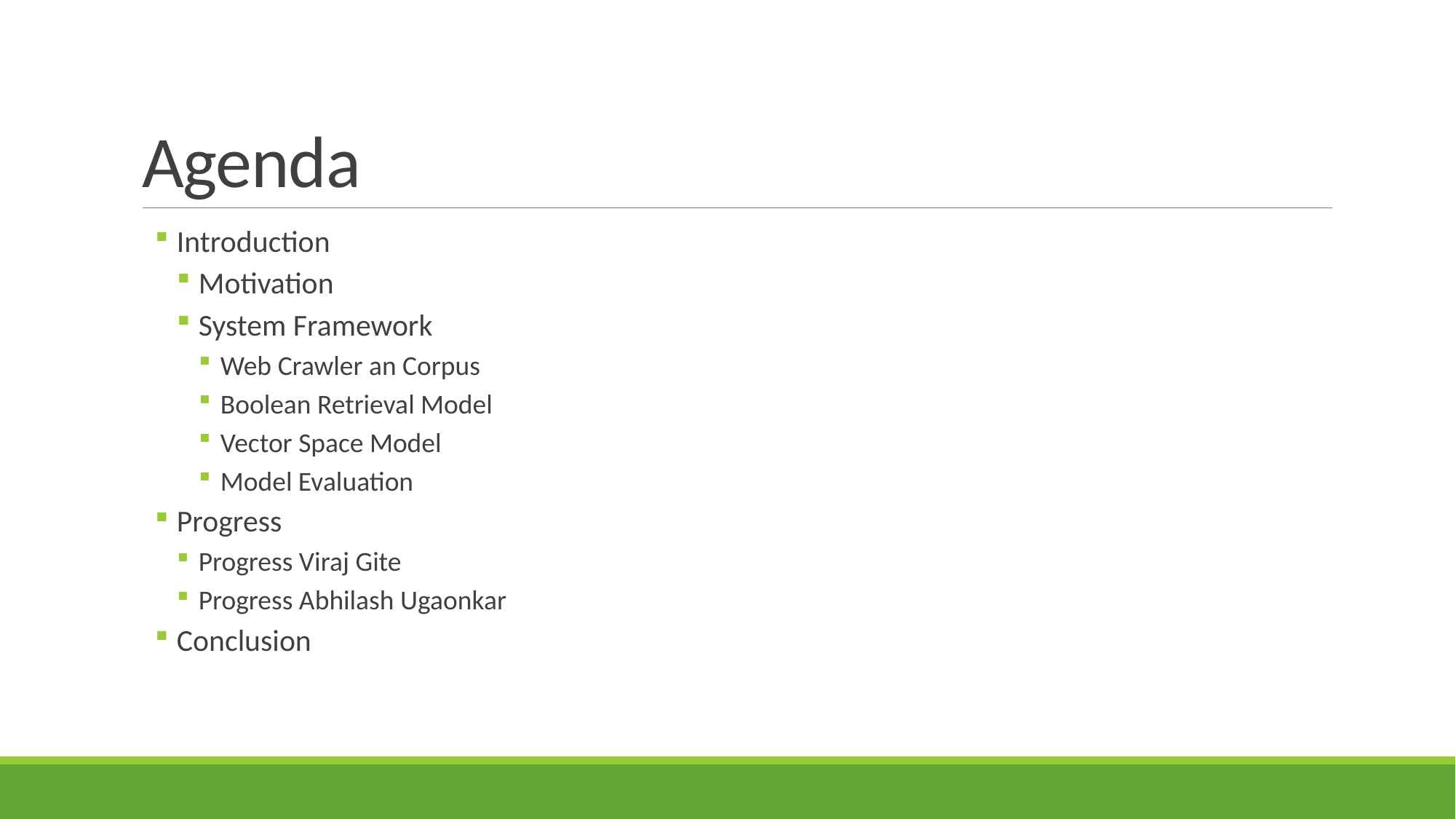

# Agenda
Introduction
Motivation
System Framework
Web Crawler an Corpus
Boolean Retrieval Model
Vector Space Model
Model Evaluation
Progress
Progress Viraj Gite
Progress Abhilash Ugaonkar
Conclusion